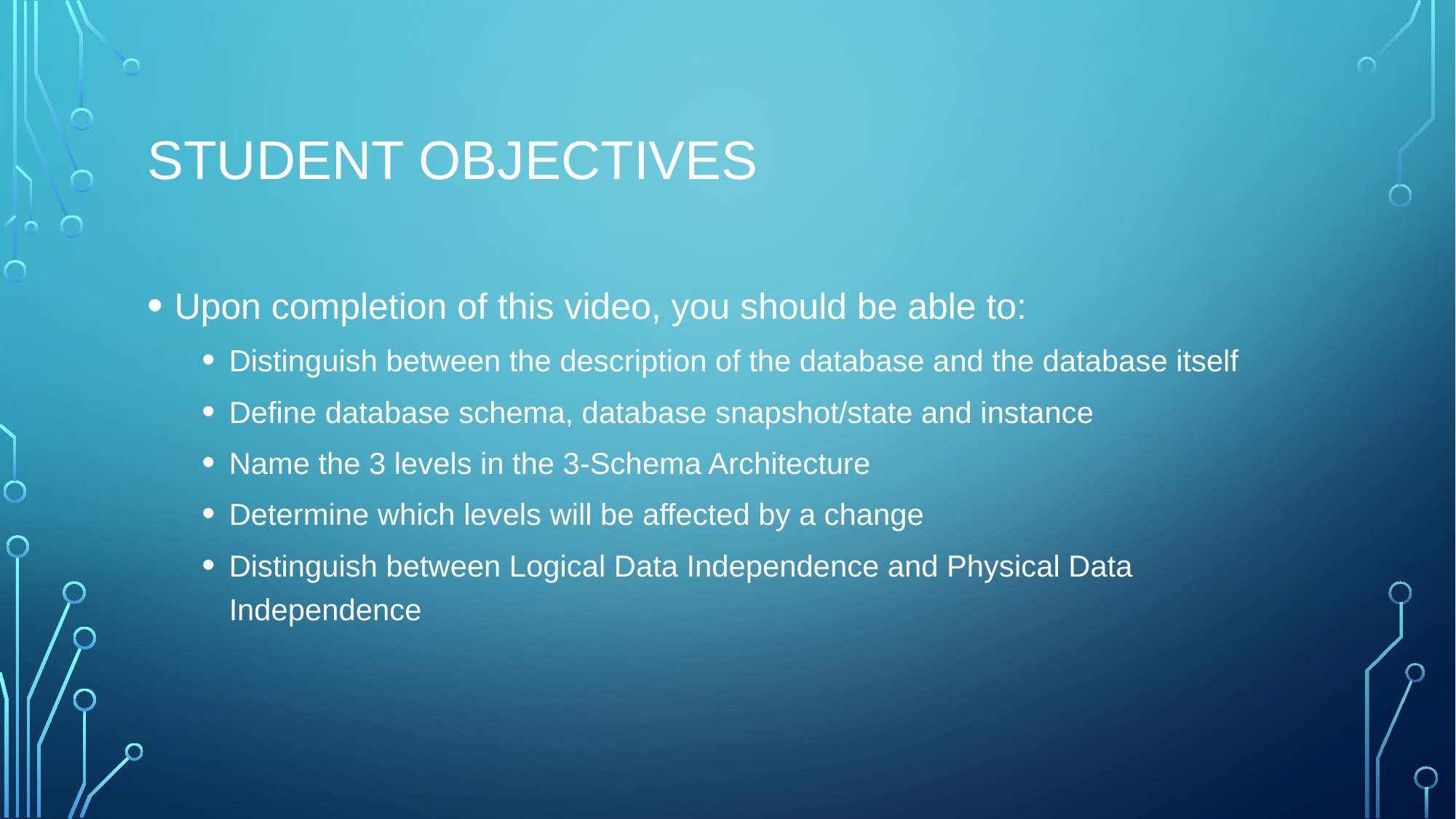

# Student Objectives
Upon completion of this video, you should be able to:
Distinguish between the description of the database and the database itself
Define database schema, database snapshot/state and instance
Name the 3 levels in the 3-Schema Architecture
Determine which levels will be affected by a change
Distinguish between Logical Data Independence and Physical Data Independence